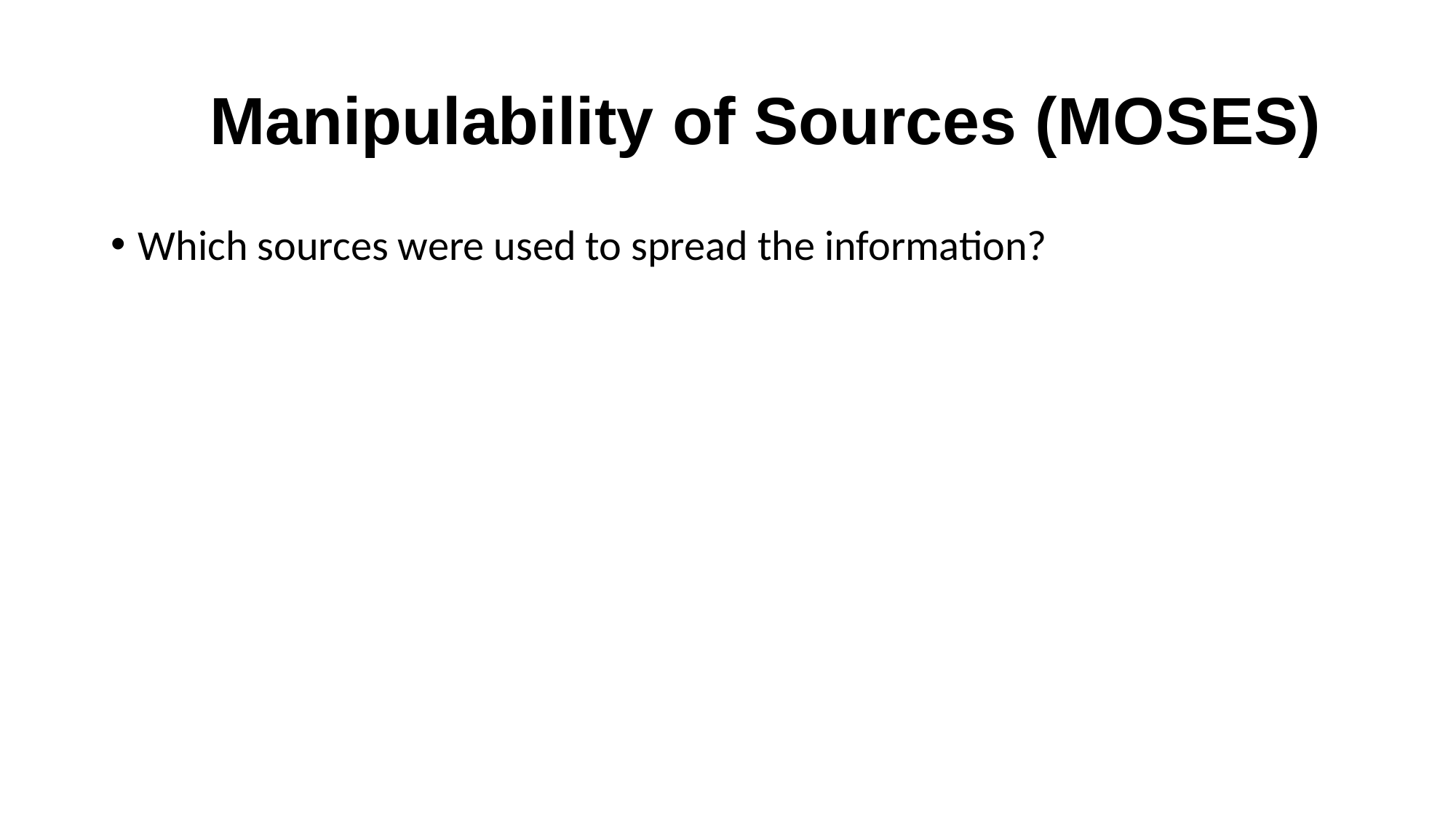

# Manipulability of Sources (MOSES)
Which sources were used to spread the information?